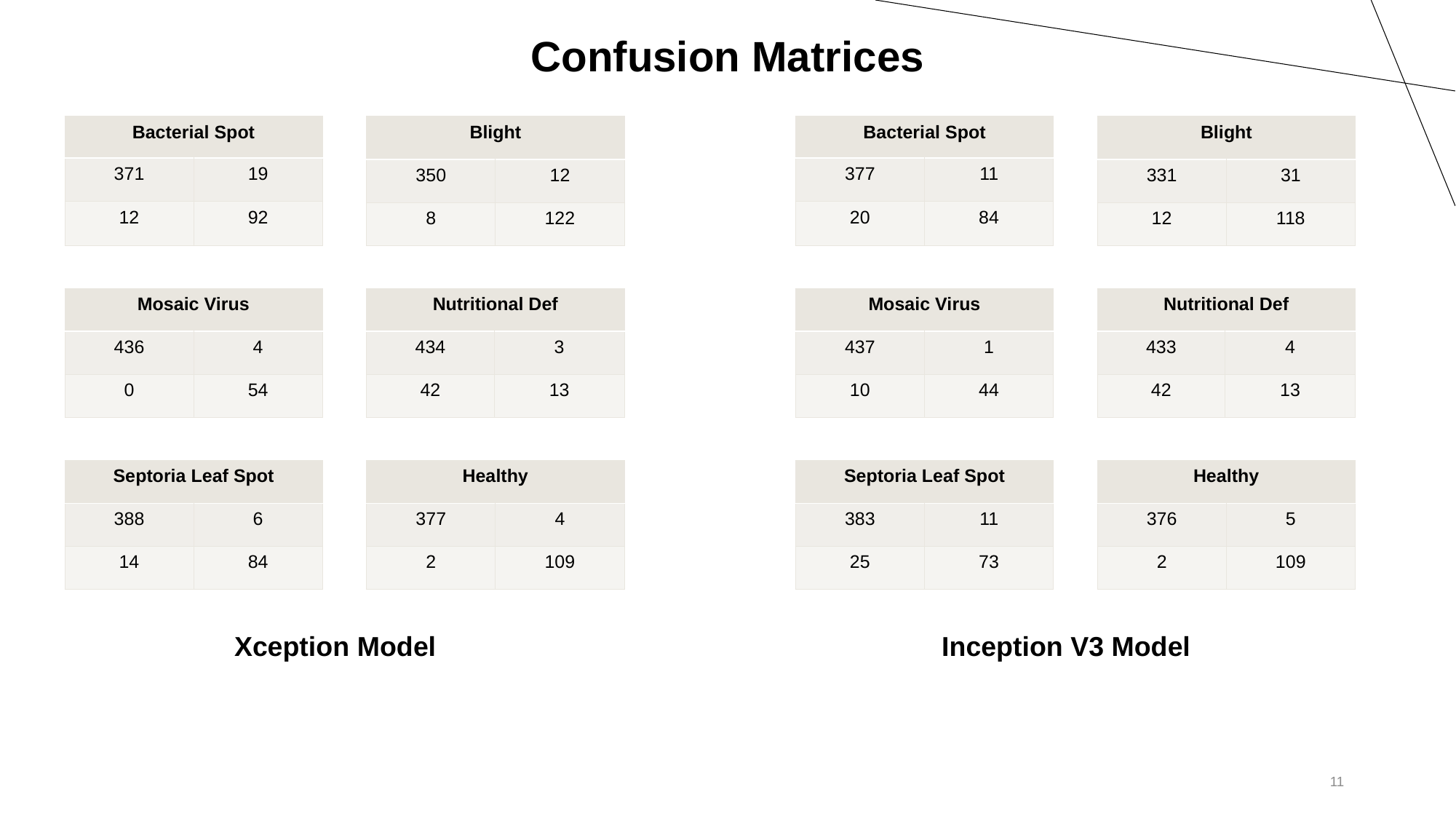

Confusion Matrices
| Bacterial Spot |  |
| --- | --- |
| 371 | 19 |
| 12 | 92 |
| Blight |  |
| --- | --- |
| 350 | 12 |
| 8 | 122 |
| Bacterial Spot |  |
| --- | --- |
| 377 | 11 |
| 20 | 84 |
| Blight |  |
| --- | --- |
| 331 | 31 |
| 12 | 118 |
| Mosaic Virus |  |
| --- | --- |
| 436 | 4 |
| 0 | 54 |
| Nutritional Def |  |
| --- | --- |
| 434 | 3 |
| 42 | 13 |
| Mosaic Virus |  |
| --- | --- |
| 437 | 1 |
| 10 | 44 |
| Nutritional Def |  |
| --- | --- |
| 433 | 4 |
| 42 | 13 |
| Septoria Leaf Spot |  |
| --- | --- |
| 388 | 6 |
| 14 | 84 |
| Healthy |  |
| --- | --- |
| 377 | 4 |
| 2 | 109 |
| Septoria Leaf Spot |  |
| --- | --- |
| 383 | 11 |
| 25 | 73 |
| Healthy |  |
| --- | --- |
| 376 | 5 |
| 2 | 109 |
Xception Model
Inception V3 Model
11